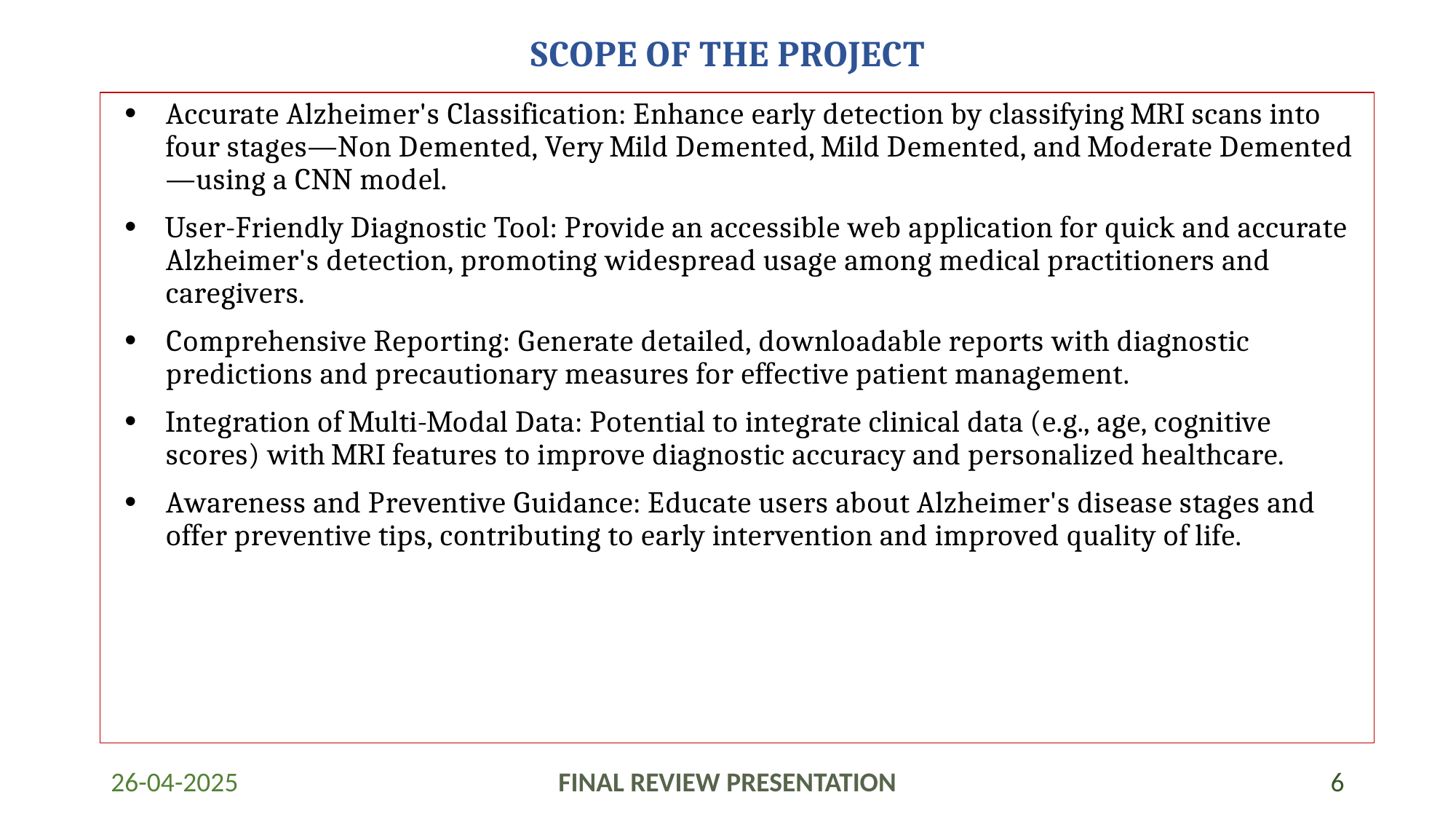

# SCOPE OF THE PROJECT
Accurate Alzheimer's Classification: Enhance early detection by classifying MRI scans into four stages—Non Demented, Very Mild Demented, Mild Demented, and Moderate Demented—using a CNN model.
User-Friendly Diagnostic Tool: Provide an accessible web application for quick and accurate Alzheimer's detection, promoting widespread usage among medical practitioners and caregivers.
Comprehensive Reporting: Generate detailed, downloadable reports with diagnostic predictions and precautionary measures for effective patient management.
Integration of Multi-Modal Data: Potential to integrate clinical data (e.g., age, cognitive scores) with MRI features to improve diagnostic accuracy and personalized healthcare.
Awareness and Preventive Guidance: Educate users about Alzheimer's disease stages and offer preventive tips, contributing to early intervention and improved quality of life.
26-04-2025
FINAL REVIEW PRESENTATION
6